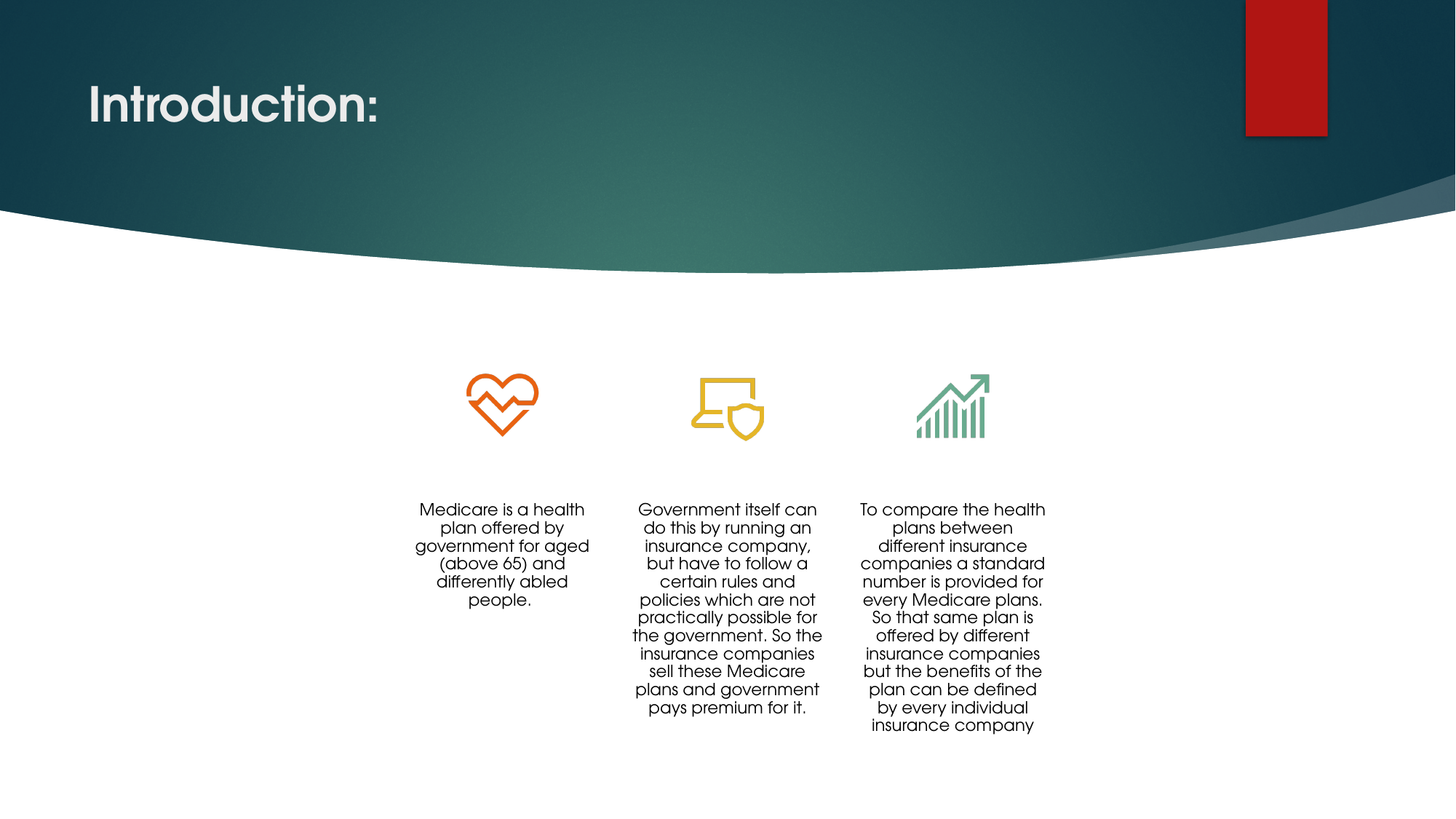

# Introduction:

Medicare is a health plan offered by government for aged (above 65) and differently abled people.
Government itself can do this by running an insurance company, but have to follow a certain rules and policies which are not practically possible for the government. So the insurance companies sell these Medicare plans and government pays premium for it.
To compare the health plans between different insurance companies a standard number is provided for every Medicare plans. So that same plan is offered by different insurance companies but the benefits of the plan can be defined by every individual insurance company